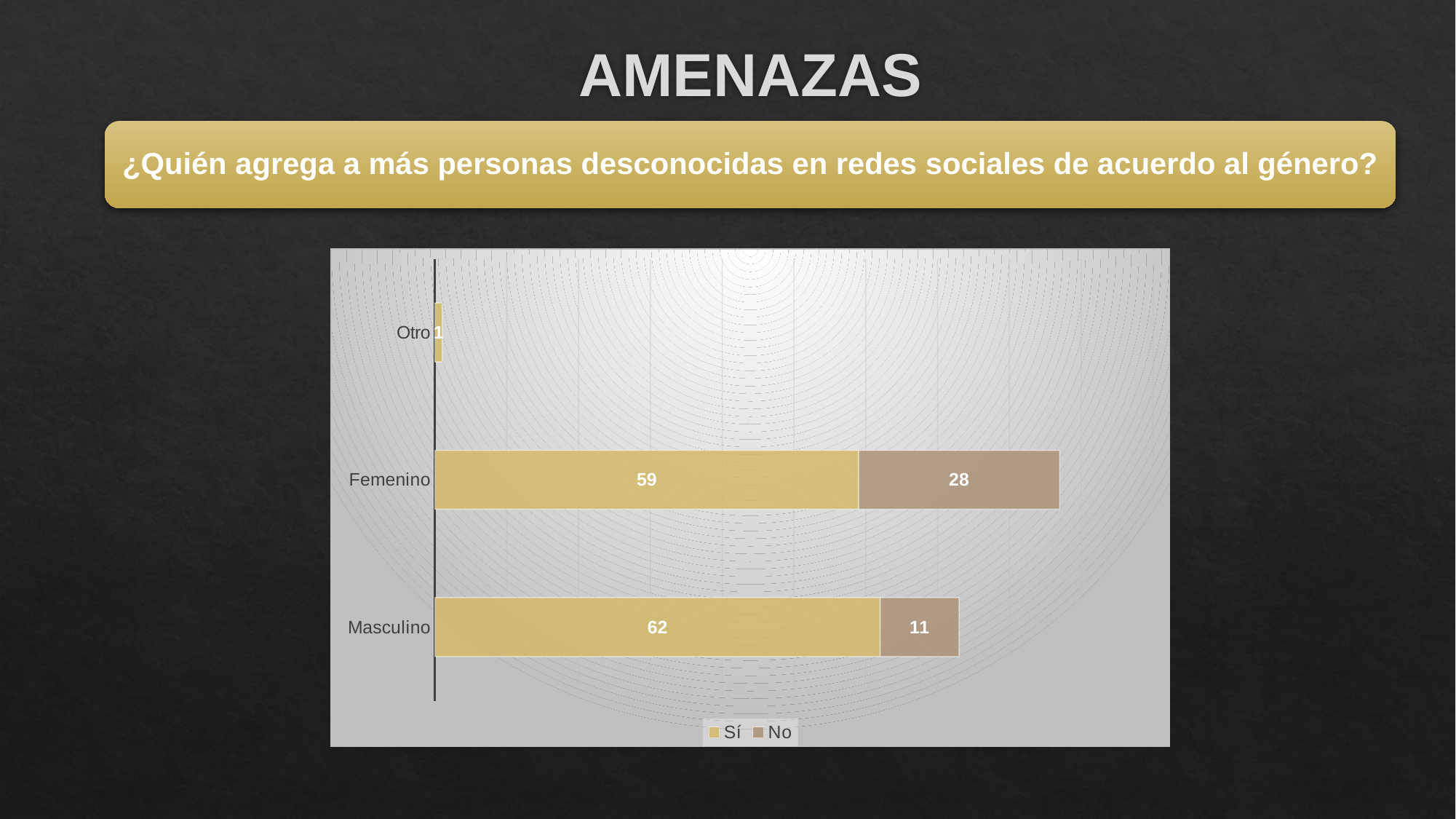

# AMENAZAS
¿Quién agrega a más personas desconocidas en redes sociales de acuerdo al género?

### Chart

| Category | Sí |  |
|---|---|---|
| Masculino | 62.0 | 11.0 |
| Femenino | 59.0 | 28.0 |
| Otro | 1.0 | 0.0 |